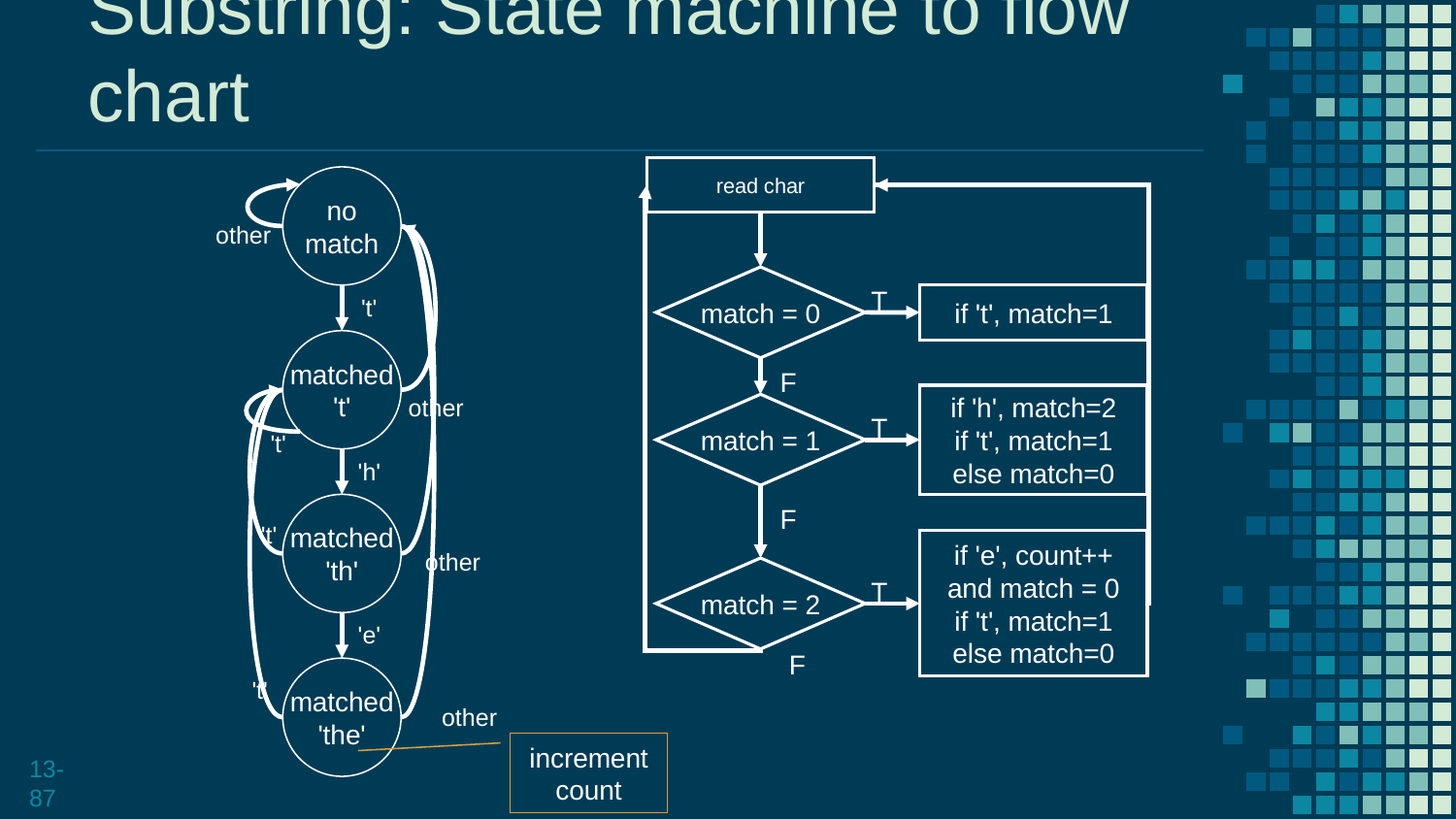

# Substring: State machine to flow chart
read char
no
match
other
match = 0
T
if 't', match=1
't'
matched
't'
F
if 'h', match=2
if 't', match=1
else match=0
other
match = 1
T
't'
'h'
matched
'th'
F
't'
if 'e', count++
and match = 0
if 't', match=1
else match=0
other
match = 2
T
'e'
F
matched
'the'
't'
other
increment count
13-87